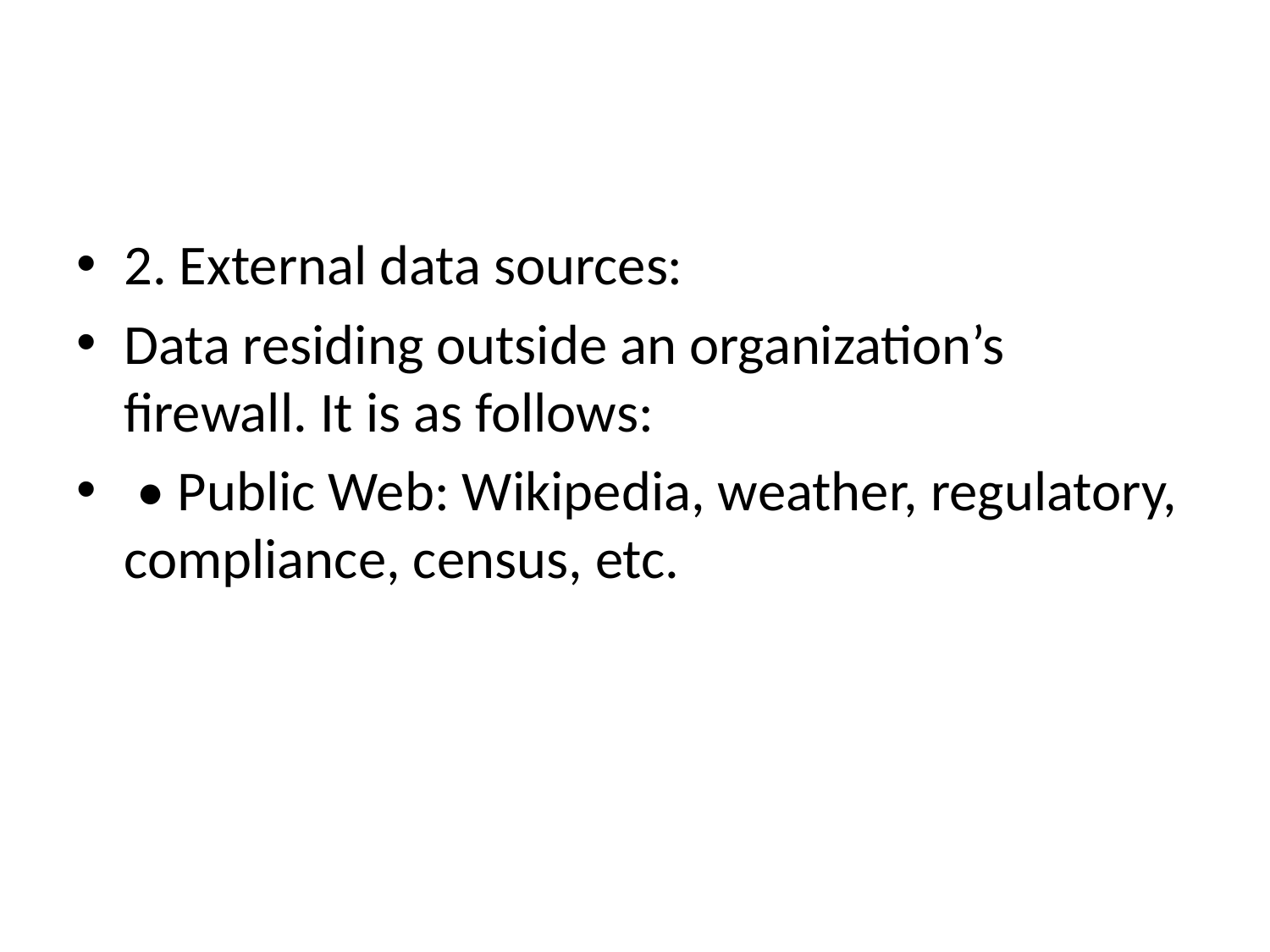

#
2. External data sources:
Data residing outside an organization’s firewall. It is as follows:
 • Public Web: Wikipedia, weather, regulatory, compliance, census, etc.